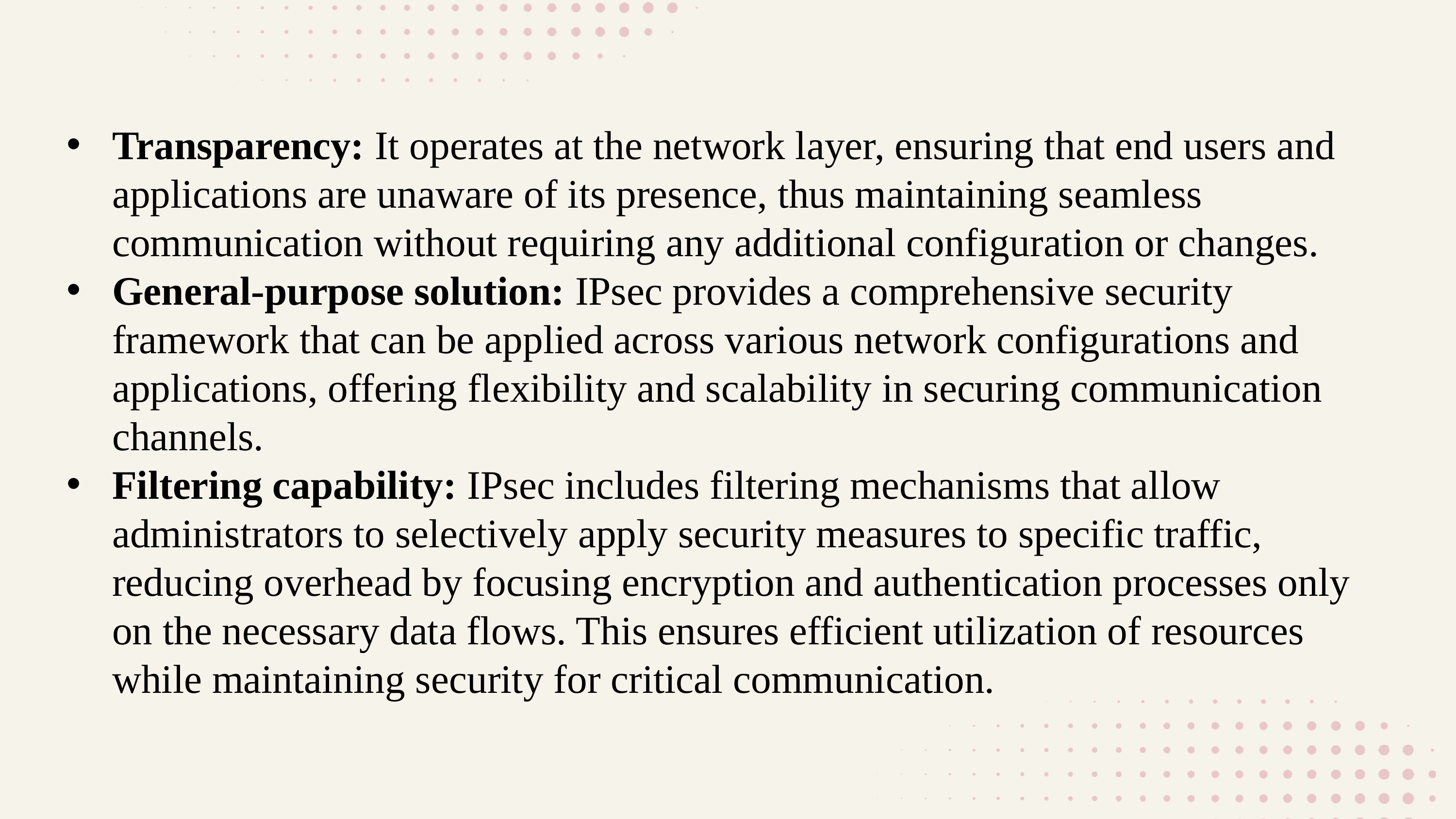

Transparency: It operates at the network layer, ensuring that end users and applications are unaware of its presence, thus maintaining seamless communication without requiring any additional configuration or changes.
General-purpose solution: IPsec provides a comprehensive security framework that can be applied across various network configurations and applications, offering flexibility and scalability in securing communication channels.
Filtering capability: IPsec includes filtering mechanisms that allow administrators to selectively apply security measures to specific traffic, reducing overhead by focusing encryption and authentication processes only on the necessary data flows. This ensures efficient utilization of resources while maintaining security for critical communication.